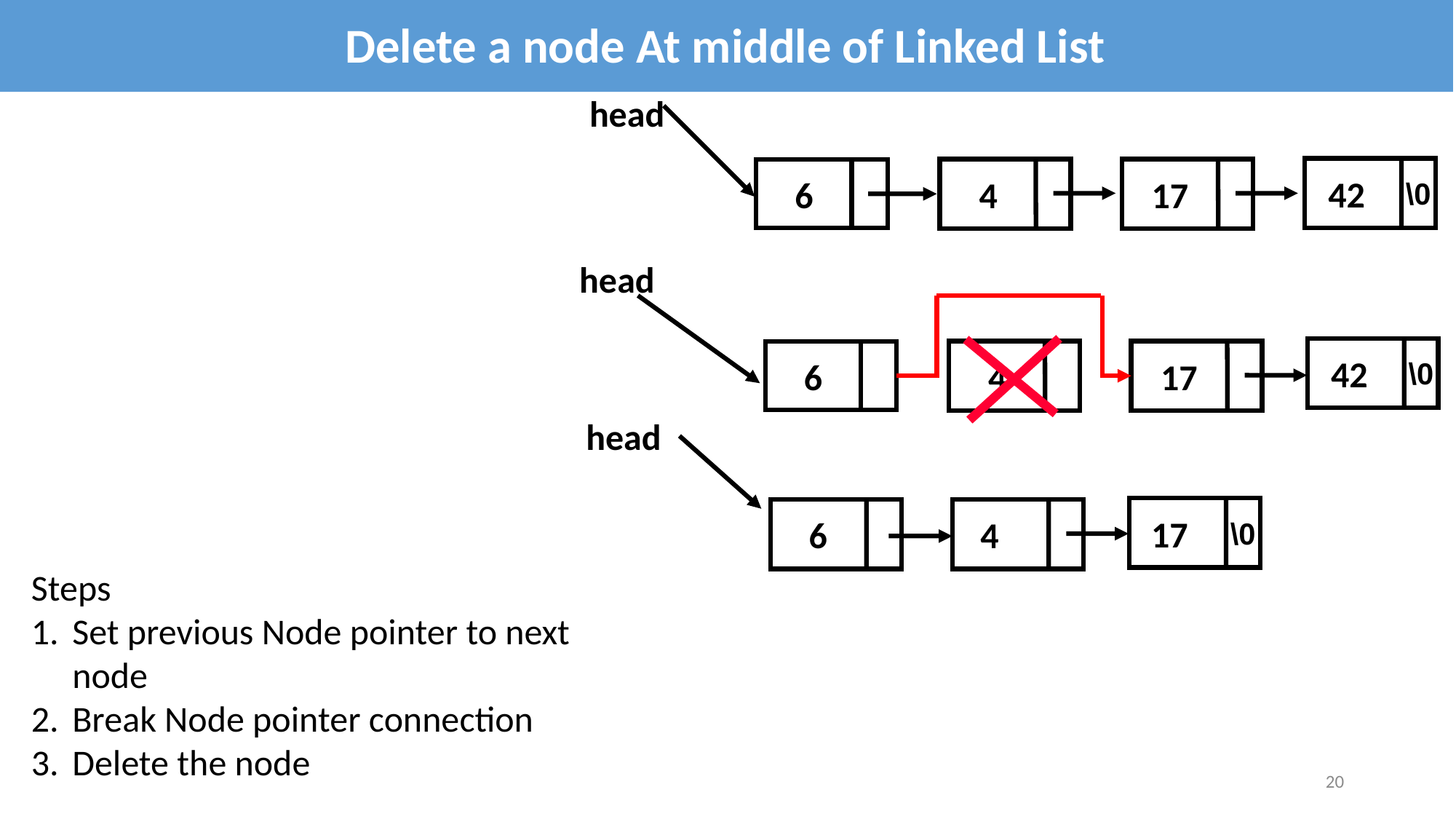

Delete a node At middle of Linked List
head

42
\0

6

4
17

head

42
\0

6

4
17
head

17
\0

6
4

Steps
Set previous Node pointer to next node
Break Node pointer connection
Delete the node
20